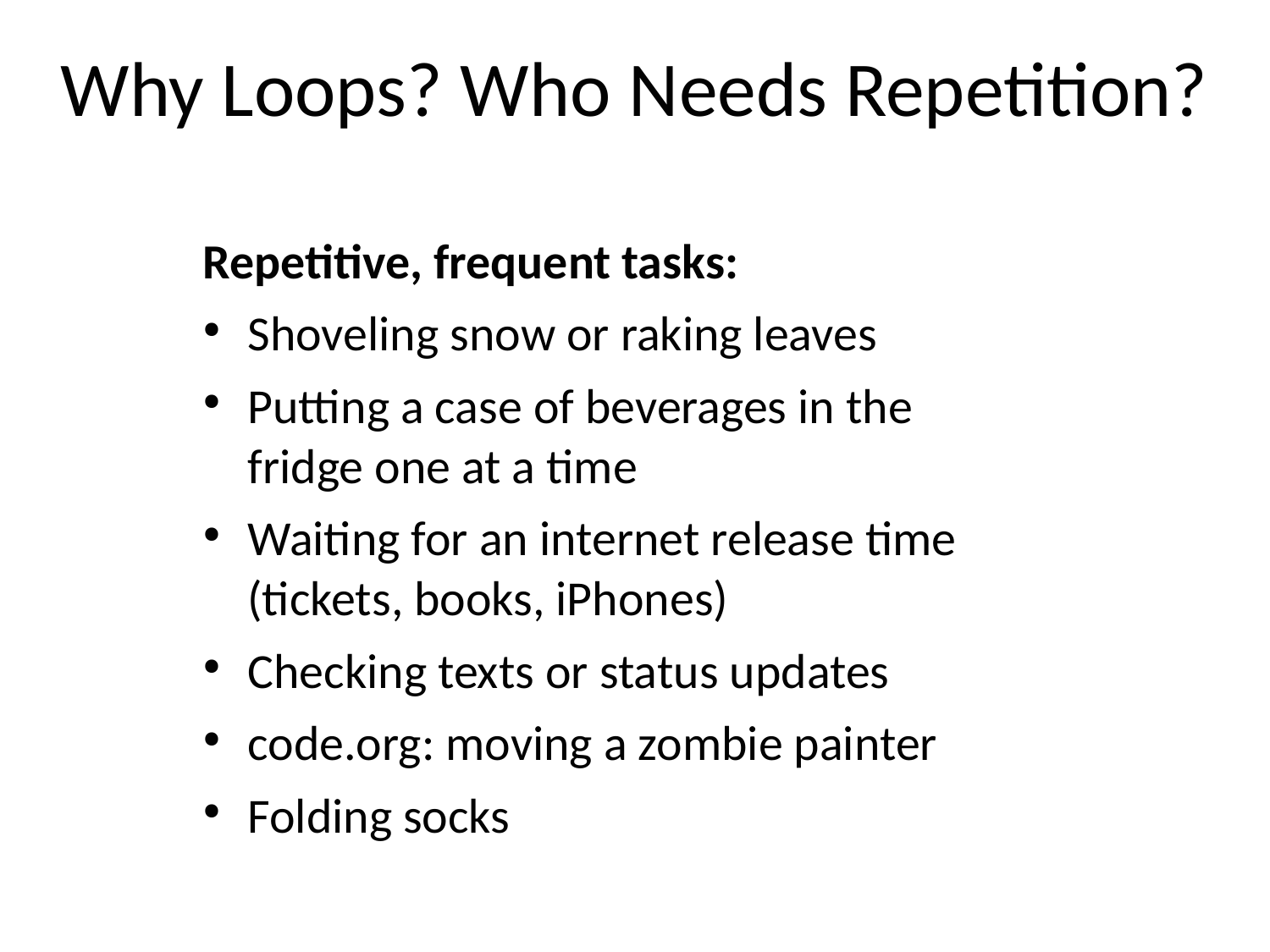

# Why Loops? Who Needs Repetition?
Repetitive, frequent tasks:
Shoveling snow or raking leaves
Putting a case of beverages in the
fridge one at a time
Waiting for an internet release time
(tickets, books, iPhones)
Checking texts or status updates
code.org: moving a zombie painter
Folding socks